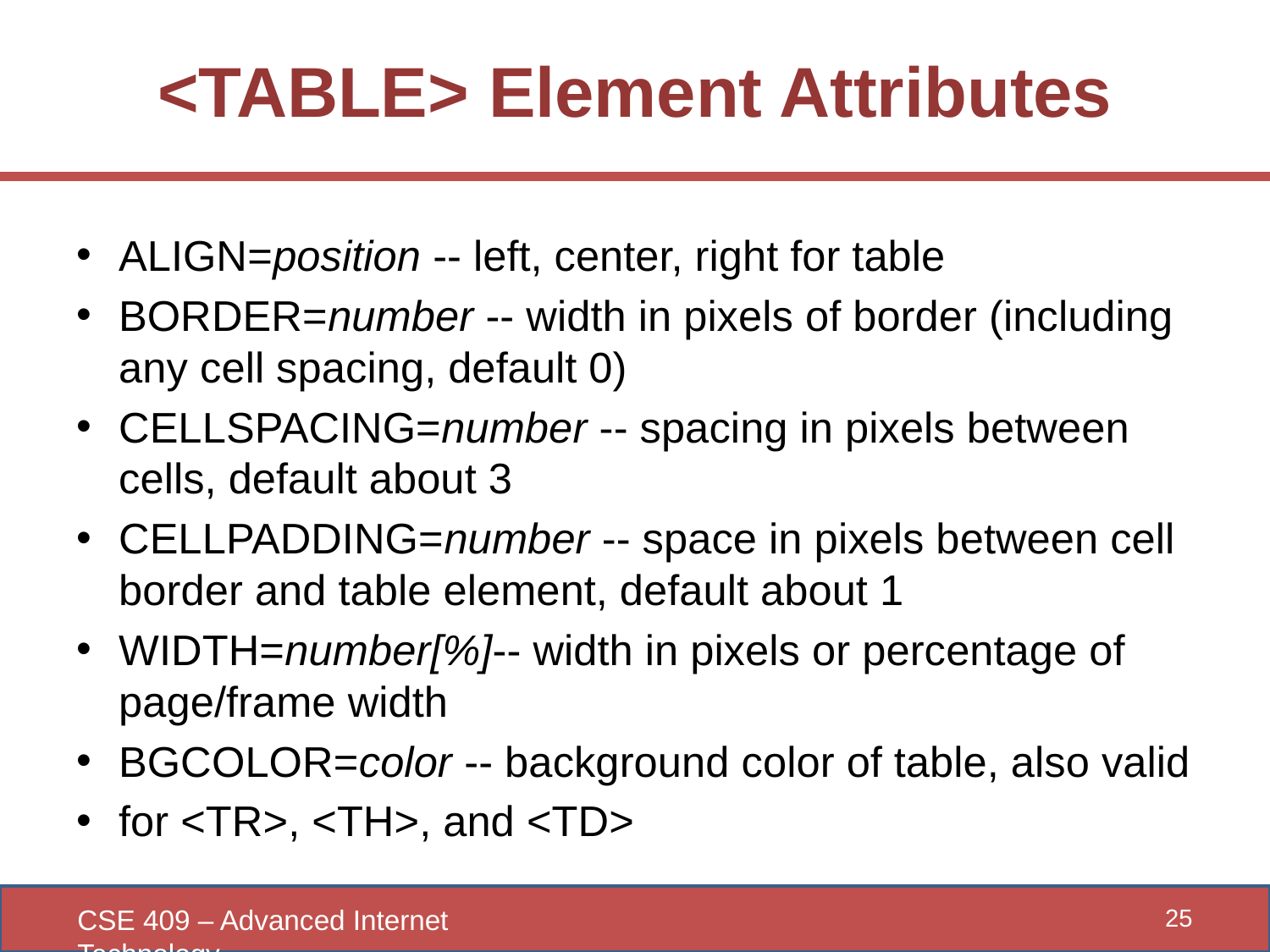

# <TABLE> Element Attributes
ALIGN=position -- left, center, right for table
BORDER=number -- width in pixels of border (including any cell spacing, default 0)
CELLSPACING=number -- spacing in pixels between cells, default about 3
CELLPADDING=number -- space in pixels between cell border and table element, default about 1
WIDTH=number[%]-- width in pixels or percentage of page/frame width
BGCOLOR=color -- background color of table, also valid
for <TR>, <TH>, and <TD>